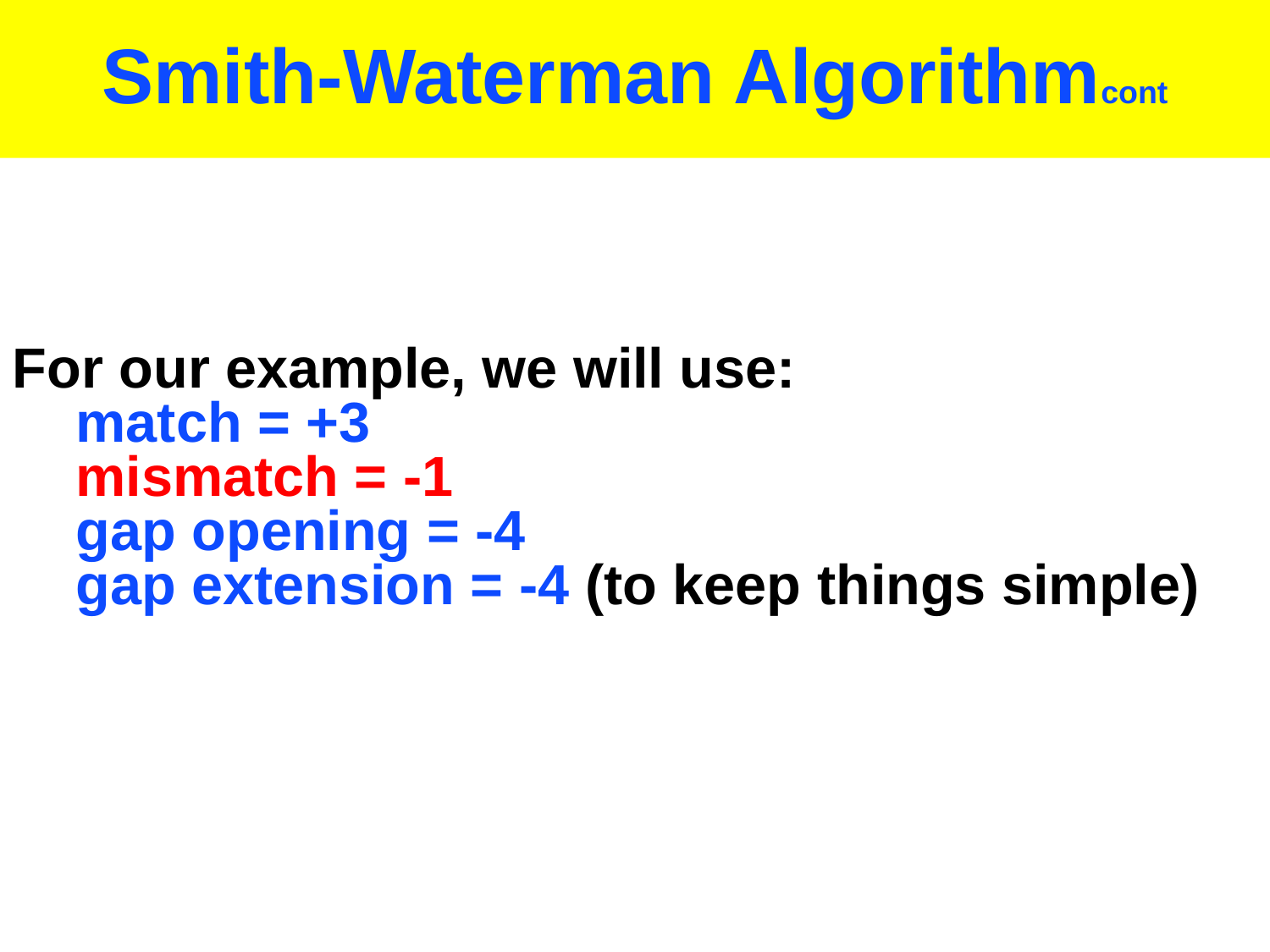

# Smith-Waterman Algorithmcont
For our example, we will use:
match = +3
mismatch = -1
gap opening = -4
gap extension = -4 (to keep things simple)